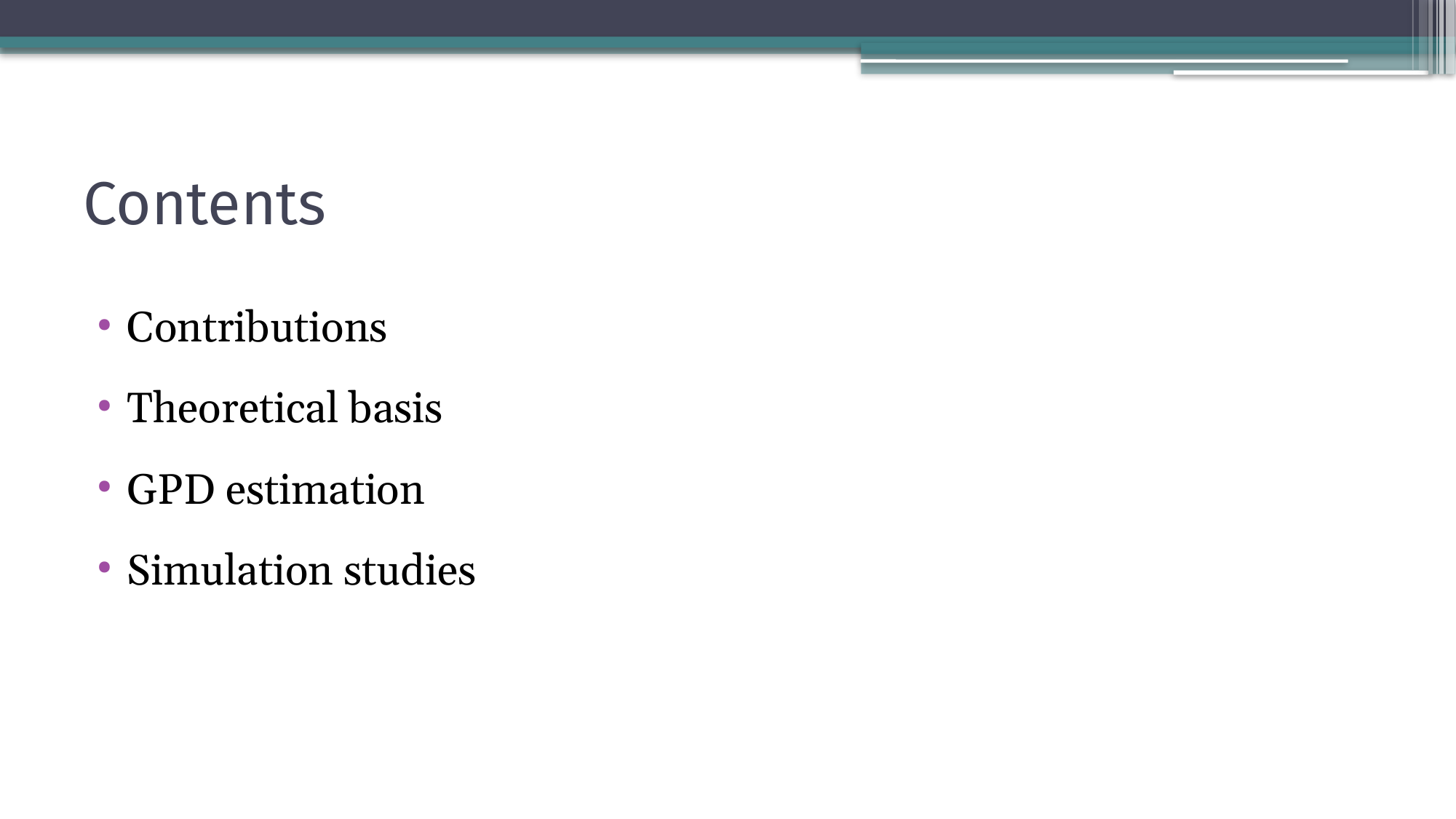

# Contents
Contributions
Theoretical basis
GPD estimation
Simulation studies